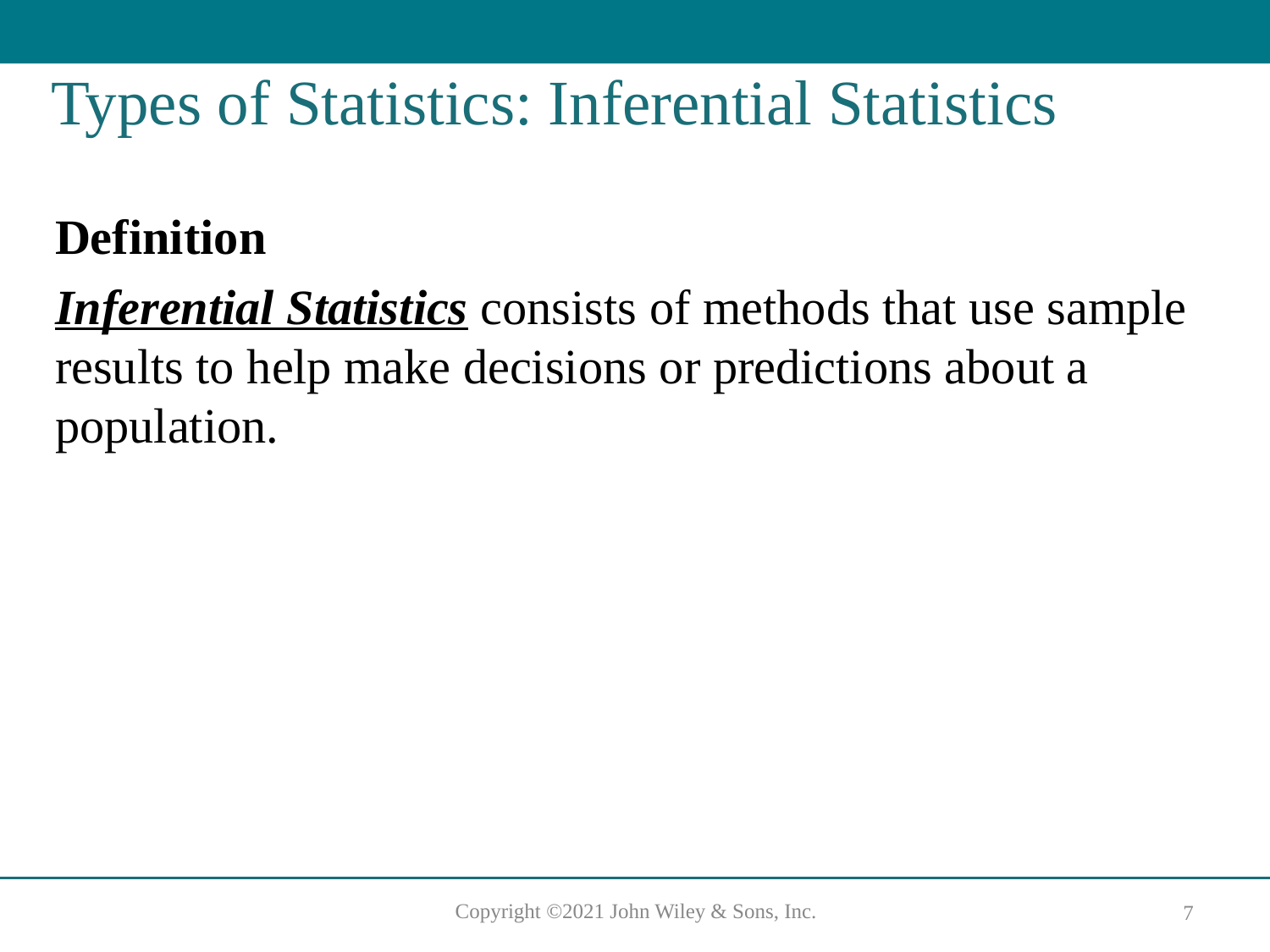

# Types of Statistics: Inferential Statistics
Definition
Inferential Statistics consists of methods that use sample results to help make decisions or predictions about a population.